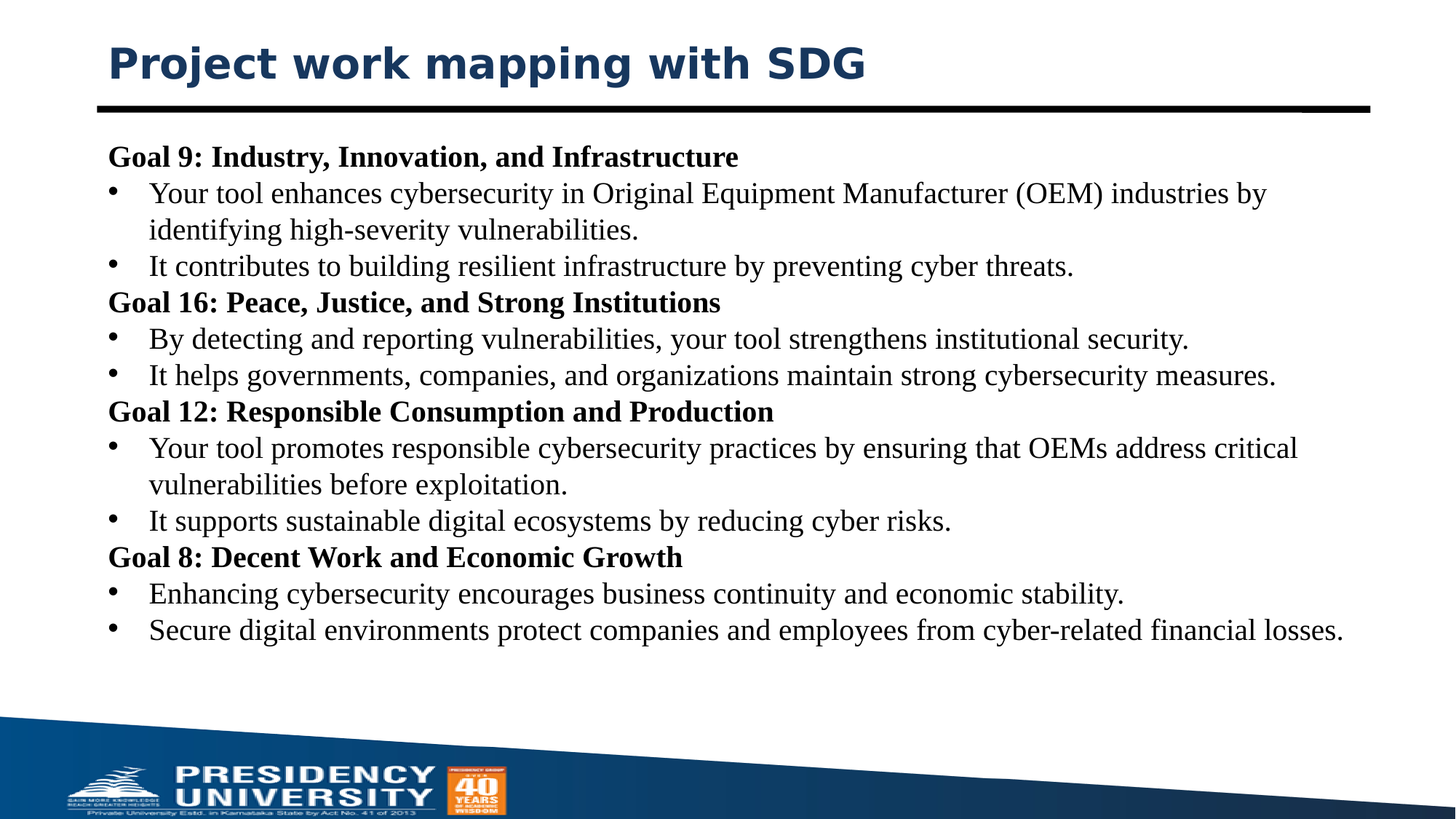

# Project work mapping with SDG
Goal 9: Industry, Innovation, and Infrastructure
Your tool enhances cybersecurity in Original Equipment Manufacturer (OEM) industries by identifying high-severity vulnerabilities.
It contributes to building resilient infrastructure by preventing cyber threats.
Goal 16: Peace, Justice, and Strong Institutions
By detecting and reporting vulnerabilities, your tool strengthens institutional security.
It helps governments, companies, and organizations maintain strong cybersecurity measures.
Goal 12: Responsible Consumption and Production
Your tool promotes responsible cybersecurity practices by ensuring that OEMs address critical vulnerabilities before exploitation.
It supports sustainable digital ecosystems by reducing cyber risks.
Goal 8: Decent Work and Economic Growth
Enhancing cybersecurity encourages business continuity and economic stability.
Secure digital environments protect companies and employees from cyber-related financial losses.